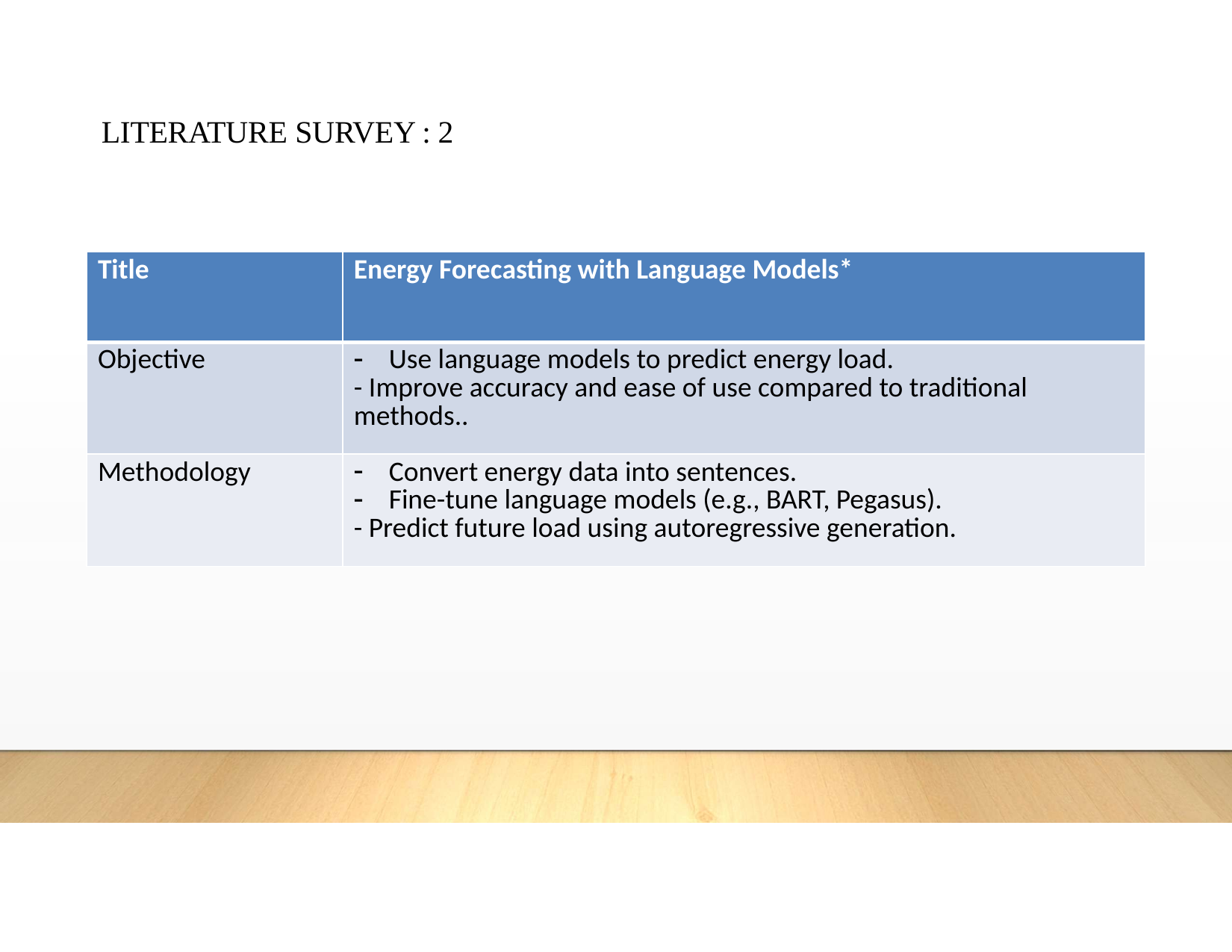

LITERATURE SURVEY : 2
| Title | Energy Forecasting with Language Models\* |
| --- | --- |
| Objective | Use language models to predict energy load. - Improve accuracy and ease of use compared to traditional methods.. |
| Methodology | Convert energy data into sentences. Fine-tune language models (e.g., BART, Pegasus). - Predict future load using autoregressive generation. |